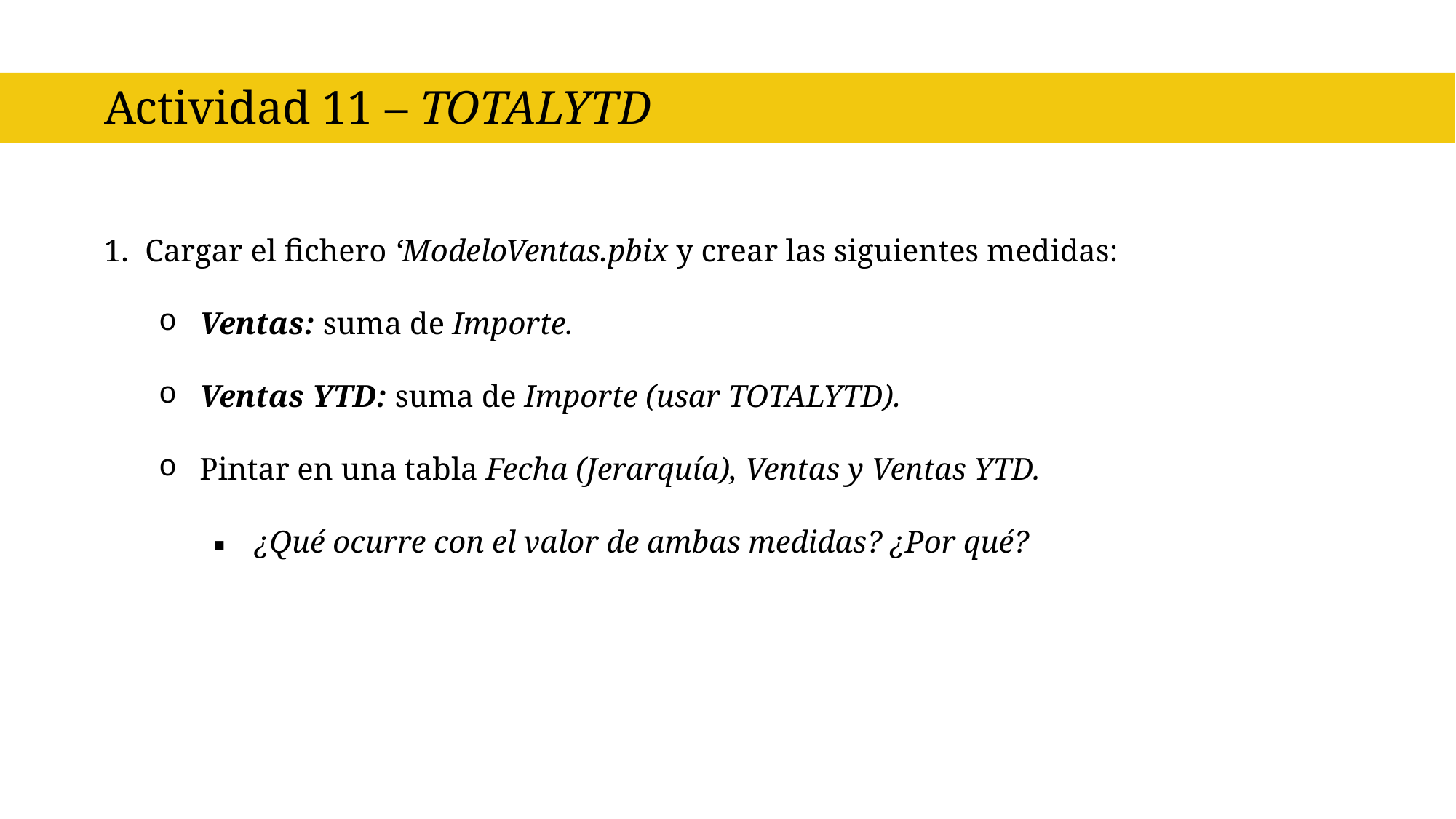

Actividad 11 – TOTALYTD
Cargar el fichero ‘ModeloVentas.pbix y crear las siguientes medidas:

Ventas: suma de Importe.

Ventas YTD: suma de Importe (usar TOTALYTD).

Pintar en una tabla Fecha (Jerarquía), Ventas y Ventas YTD.

¿Qué ocurre con el valor de ambas medidas? ¿Por qué?